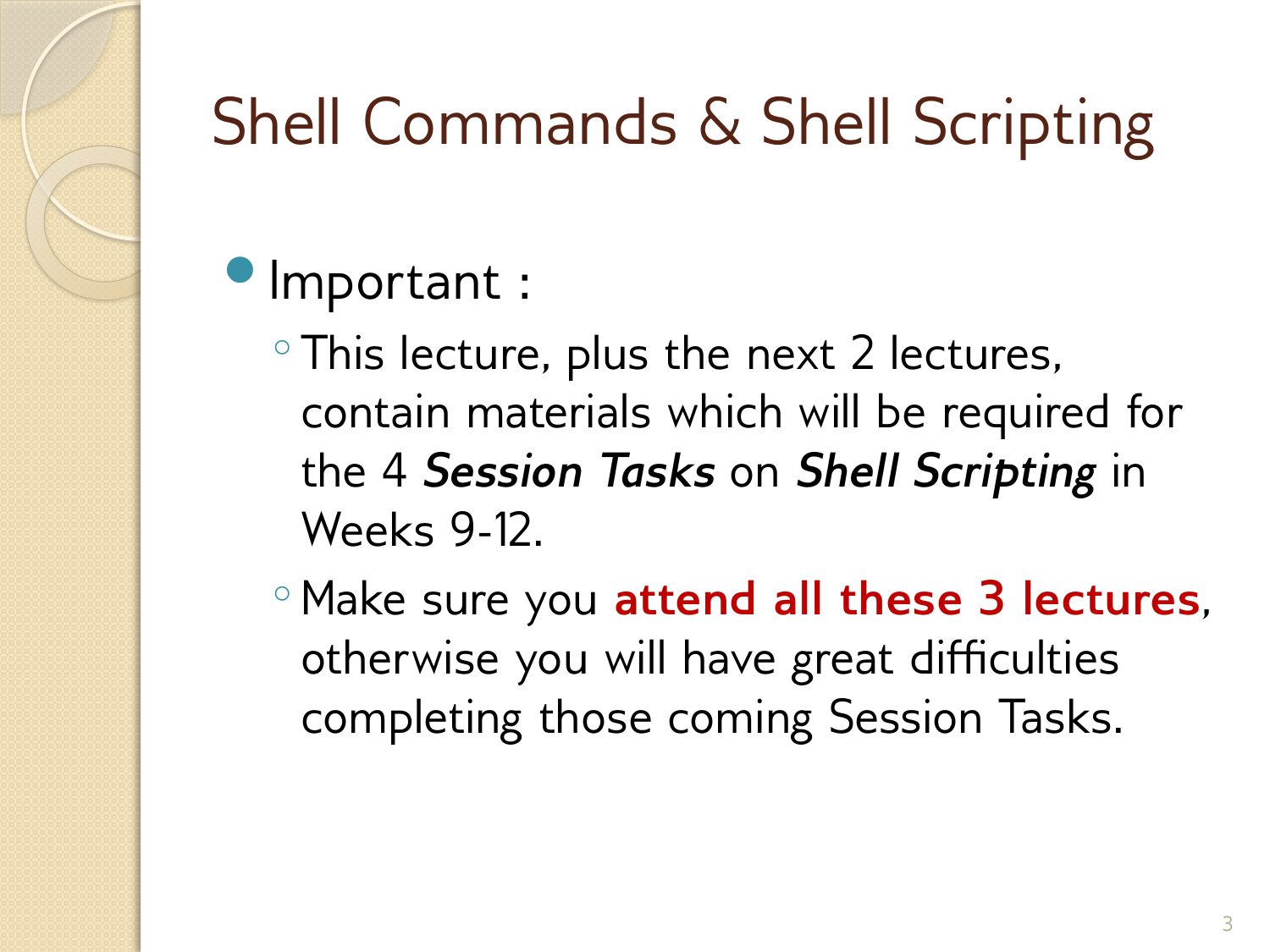

# Shell Commands & Shell Scripting
Important :
This lecture, plus the next 2 lectures, contain materials which will be required for the 4 Session Tasks on Shell Scripting in Weeks 9-12.
Make sure you attend all these 3 lectures, otherwise you will have great difficulties completing those coming Session Tasks.

3